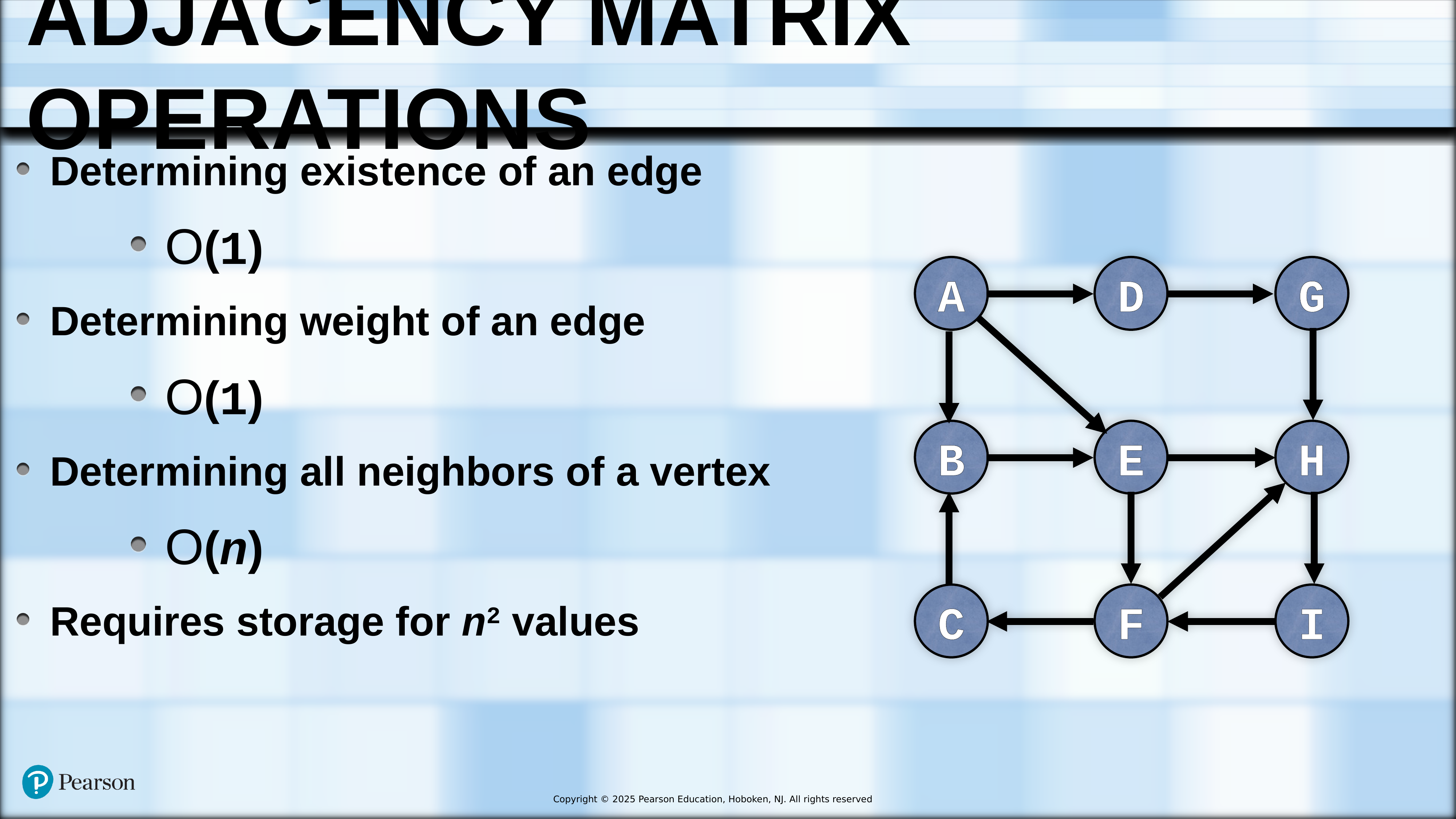

# Adjacency Matrix Operations
Determining existence of an edge
O(1)
Determining weight of an edge
O(1)
Determining all neighbors of a vertex
O(n)
Requires storage for n2 values
A
D
G

B
E
H

C
F
I